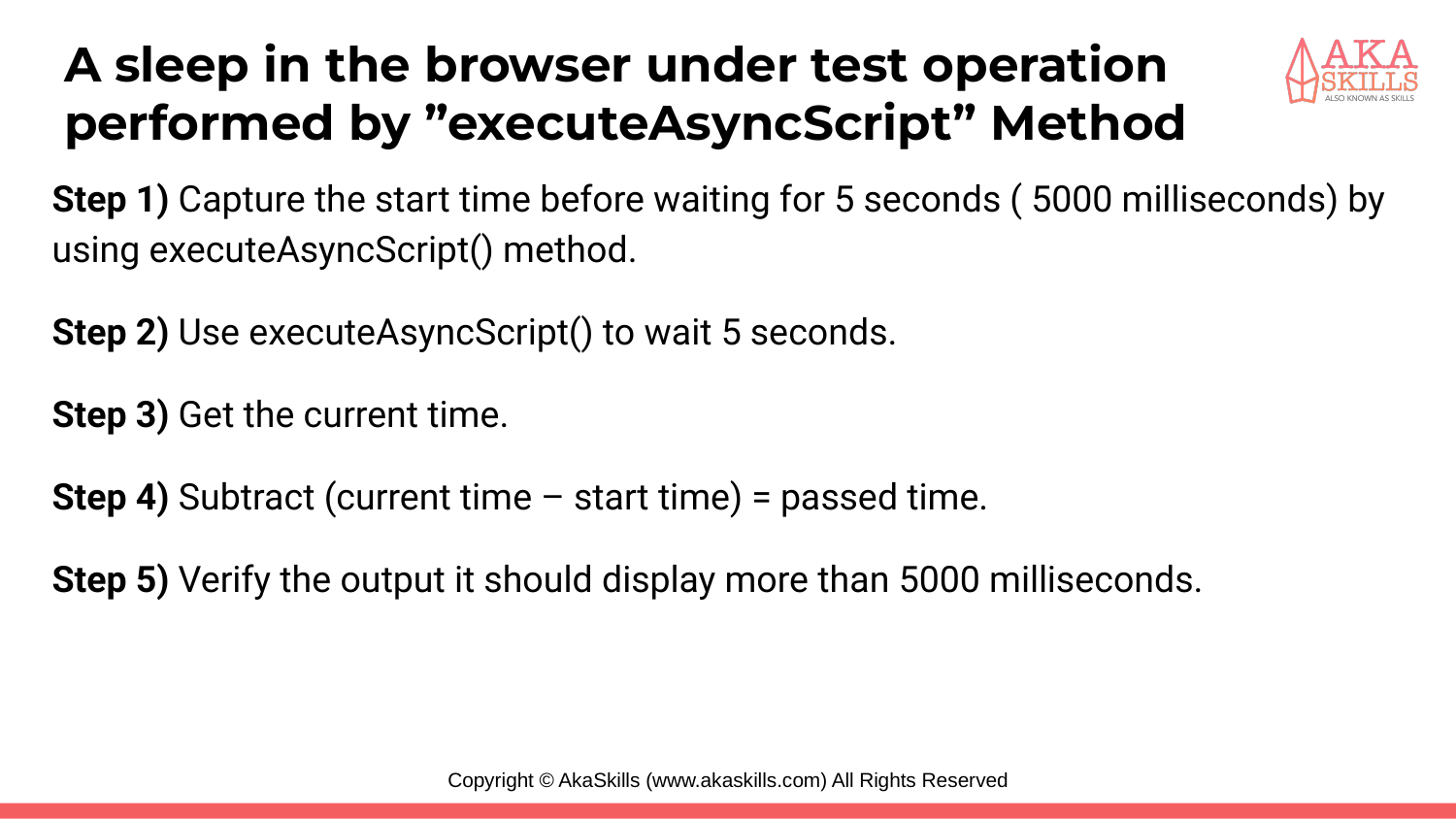

# A sleep in the browser under test operation performed by ”executeAsyncScript” Method
Step 1) Capture the start time before waiting for 5 seconds ( 5000 milliseconds) by using executeAsyncScript() method.
Step 2) Use executeAsyncScript() to wait 5 seconds.
Step 3) Get the current time.
Step 4) Subtract (current time – start time) = passed time.
Step 5) Verify the output it should display more than 5000 milliseconds.